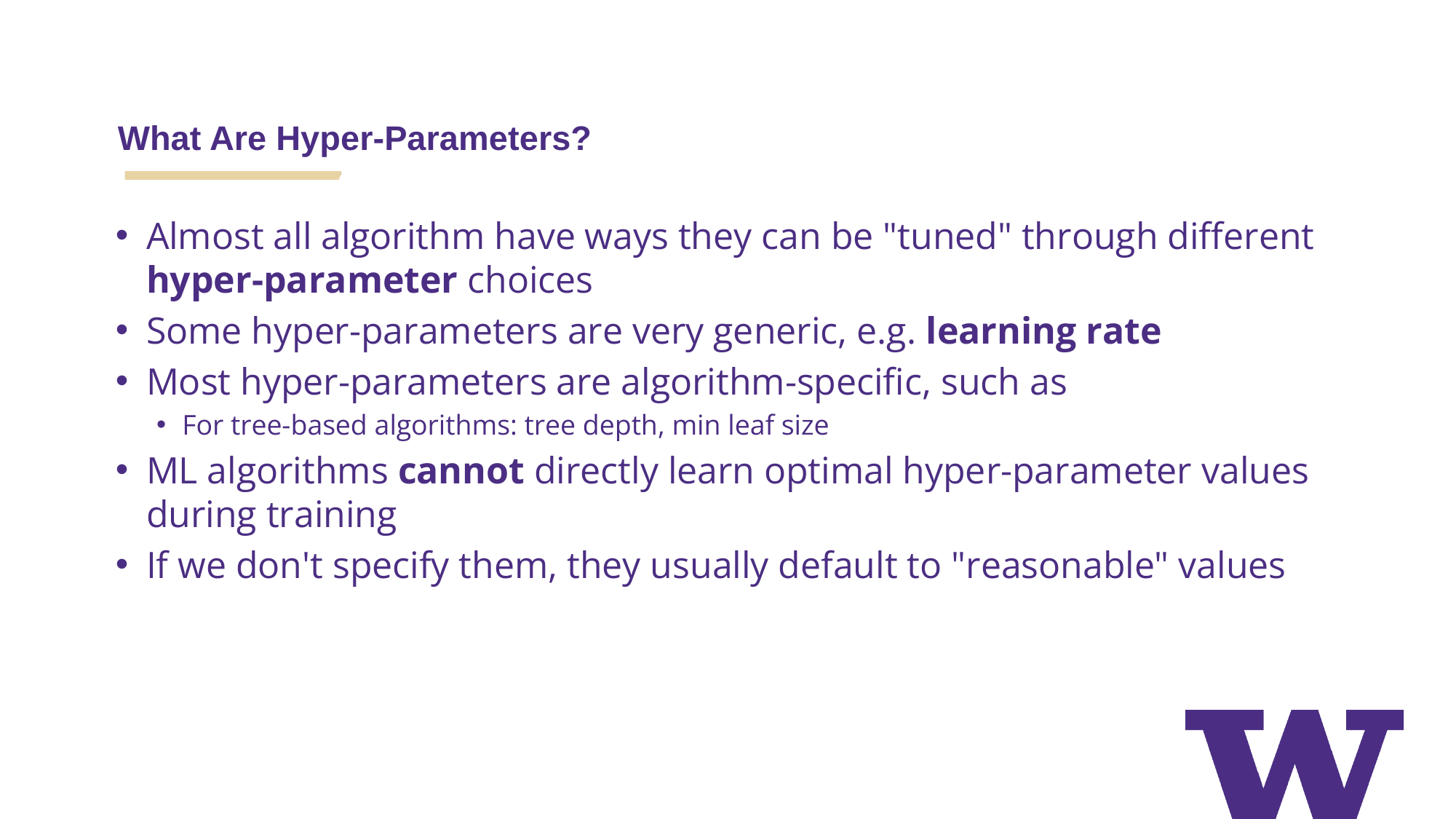

# What Are Hyper-Parameters?
Almost all algorithm have ways they can be "tuned" through different hyper-parameter choices
Some hyper-parameters are very generic, e.g. learning rate
Most hyper-parameters are algorithm-specific, such as
For tree-based algorithms: tree depth, min leaf size
ML algorithms cannot directly learn optimal hyper-parameter values during training
If we don't specify them, they usually default to "reasonable" values